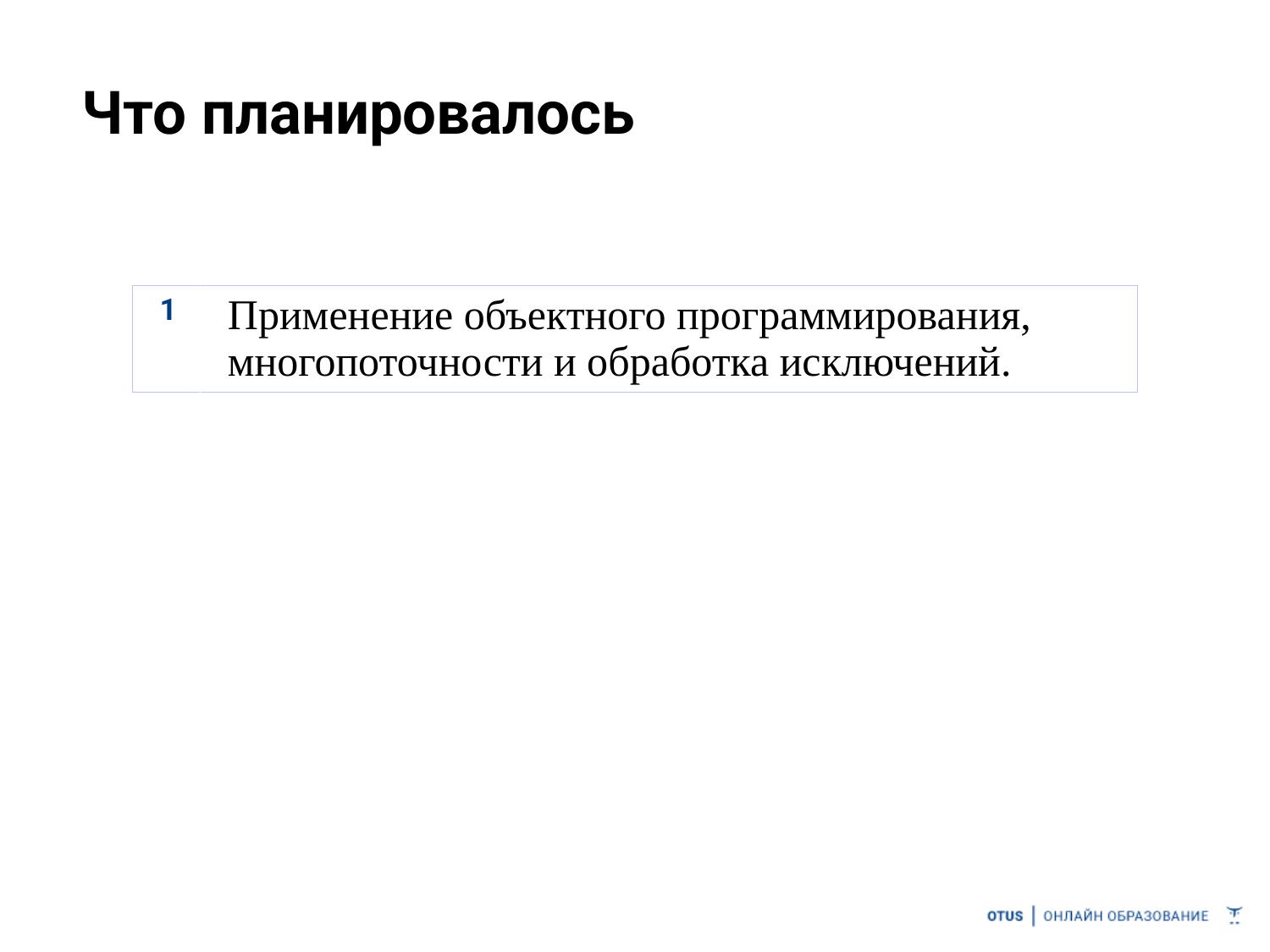

Что планировалось
| 1 | Применение объектного программирования, многопоточности и обработка исключений. |
| --- | --- |